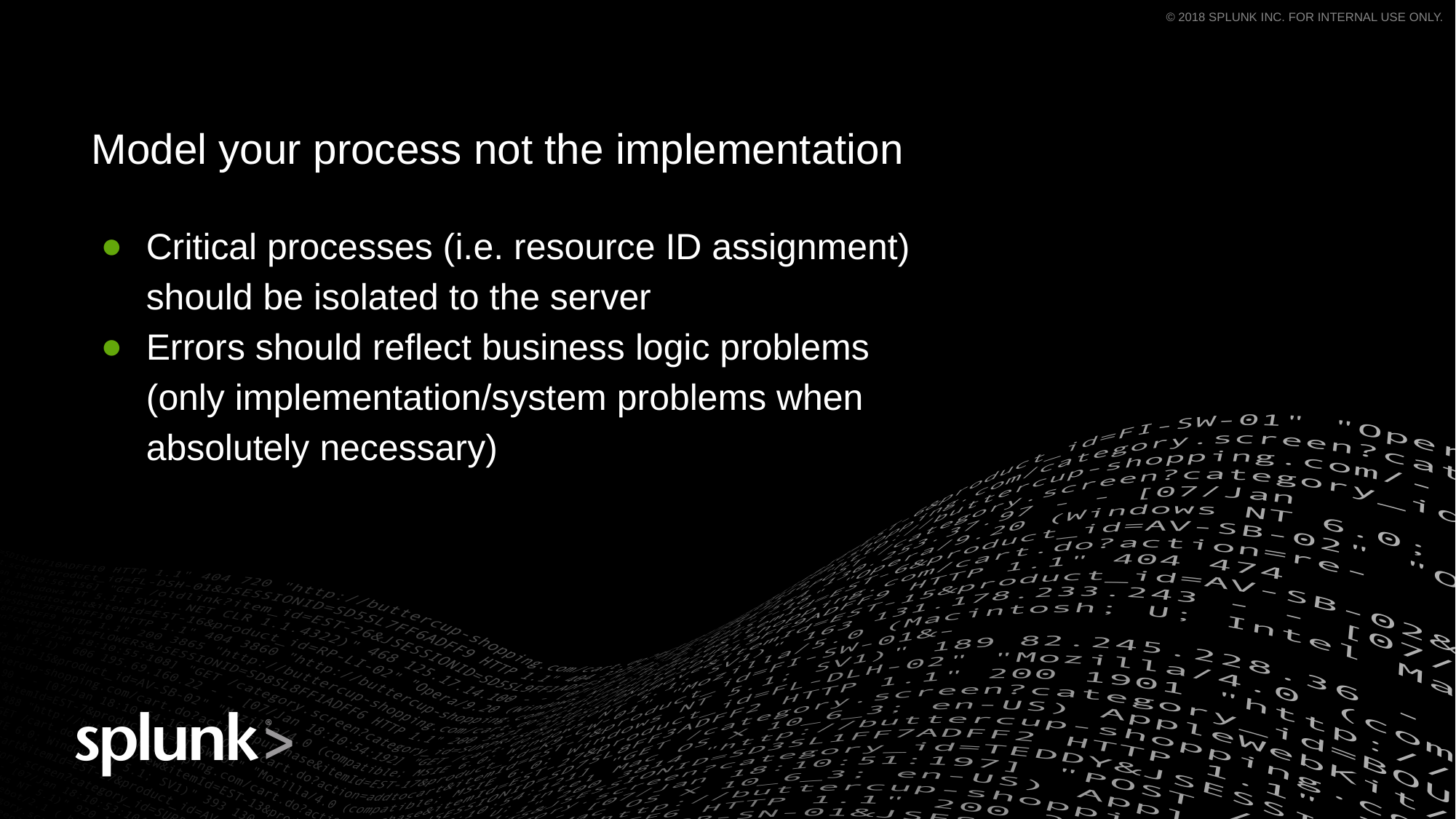

Model your process not the implementation

Critical processes (i.e. resource ID assignment) should be isolated to the server
Errors should reflect business logic problems (only implementation/system problems when absolutely necessary)